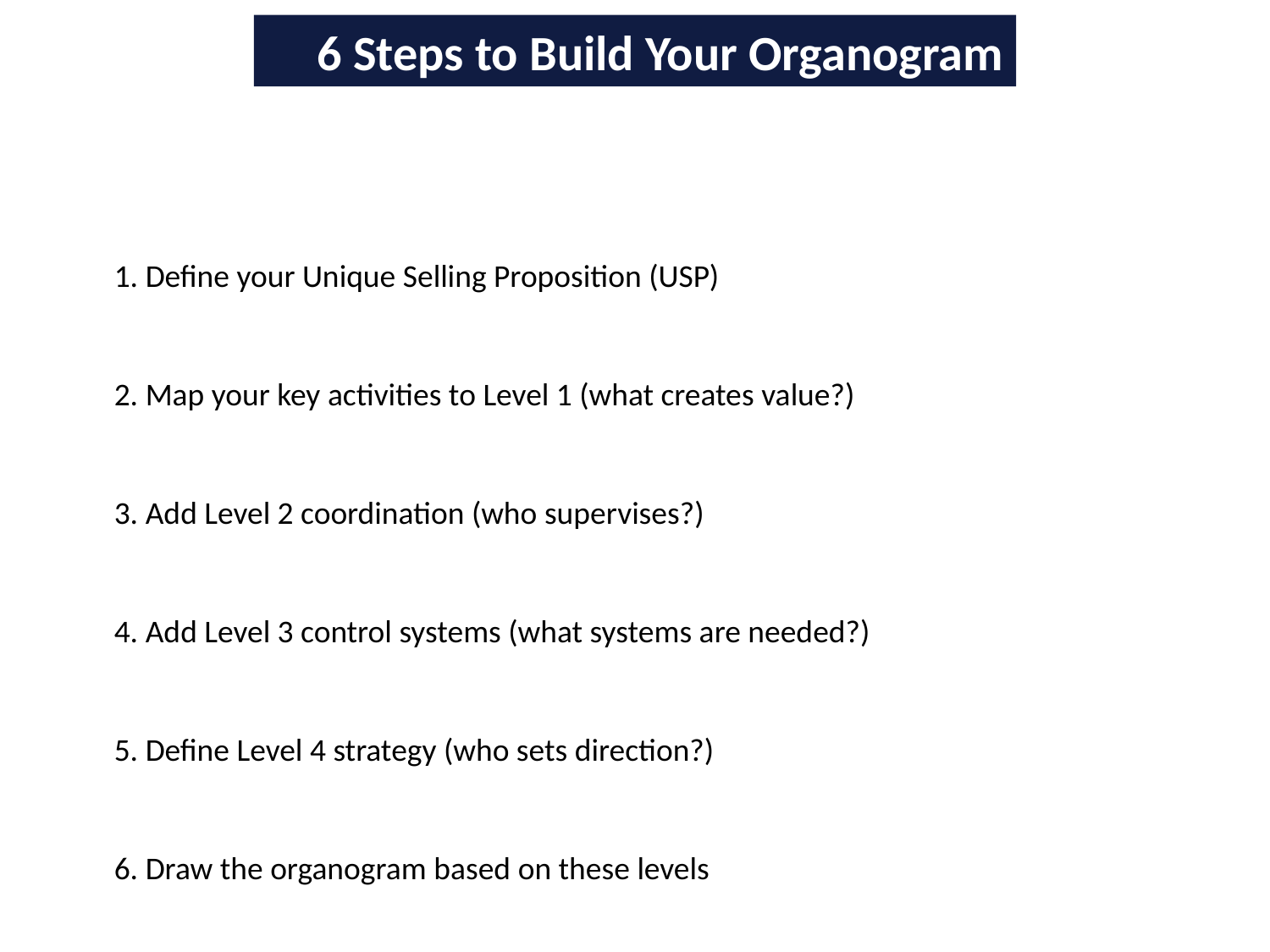

6 Steps to Build Your Organogram

1. Define your Unique Selling Proposition (USP)

2. Map your key activities to Level 1 (what creates value?)

3. Add Level 2 coordination (who supervises?)

4. Add Level 3 control systems (what systems are needed?)

5. Define Level 4 strategy (who sets direction?)

6. Draw the organogram based on these levels